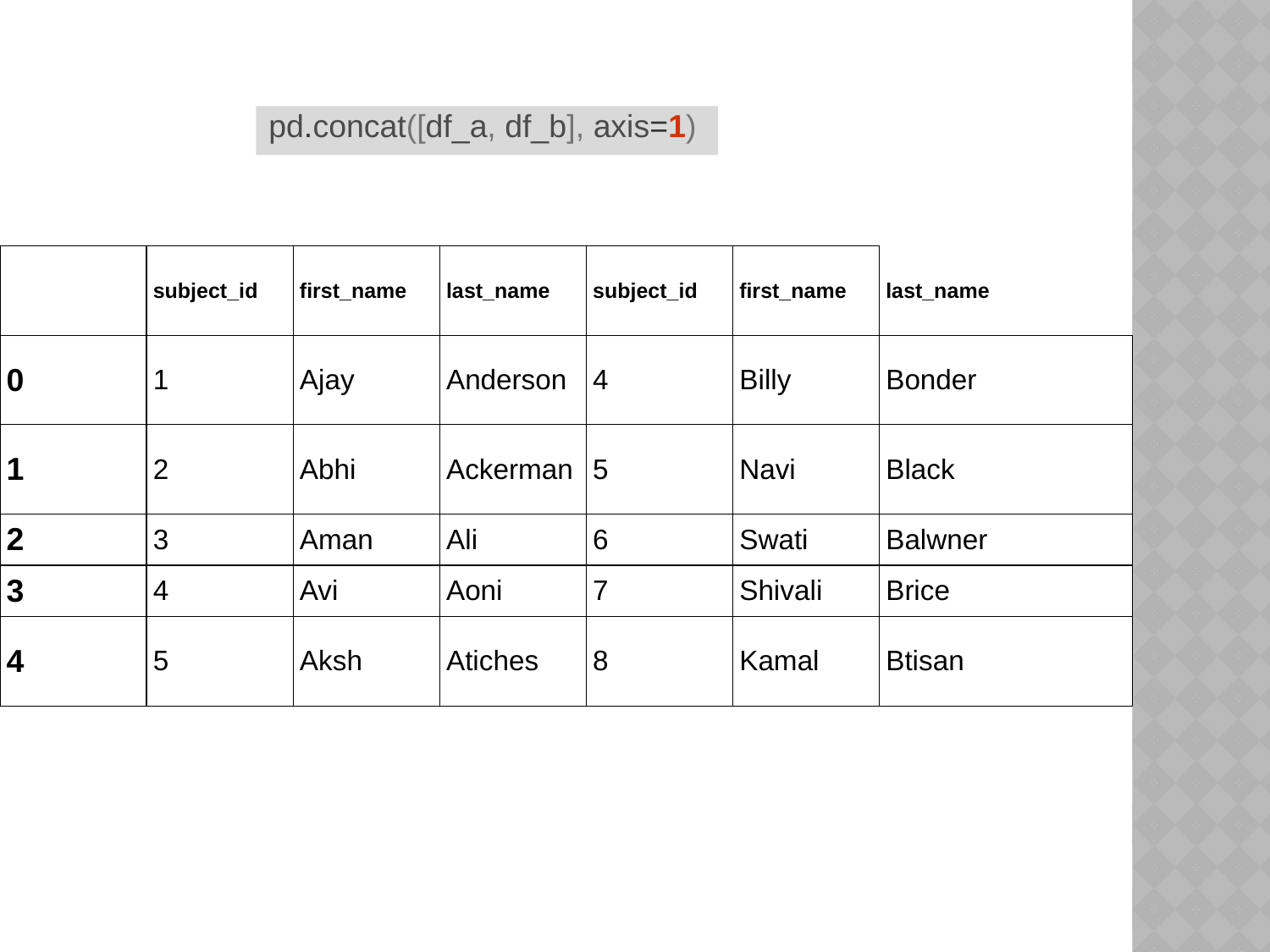

pd.concat([df_a, df_b], axis=1)
|  | subject\_id | first\_name | last\_name | subject\_id | first\_name | last\_name |
| --- | --- | --- | --- | --- | --- | --- |
| 0 | 1 | Ajay | Anderson | 4 | Billy | Bonder |
| 1 | 2 | Abhi | Ackerman | 5 | Navi | Black |
| 2 | 3 | Aman | Ali | 6 | Swati | Balwner |
| 3 | 4 | Avi | Aoni | 7 | Shivali | Brice |
| 4 | 5 | Aksh | Atiches | 8 | Kamal | Btisan |